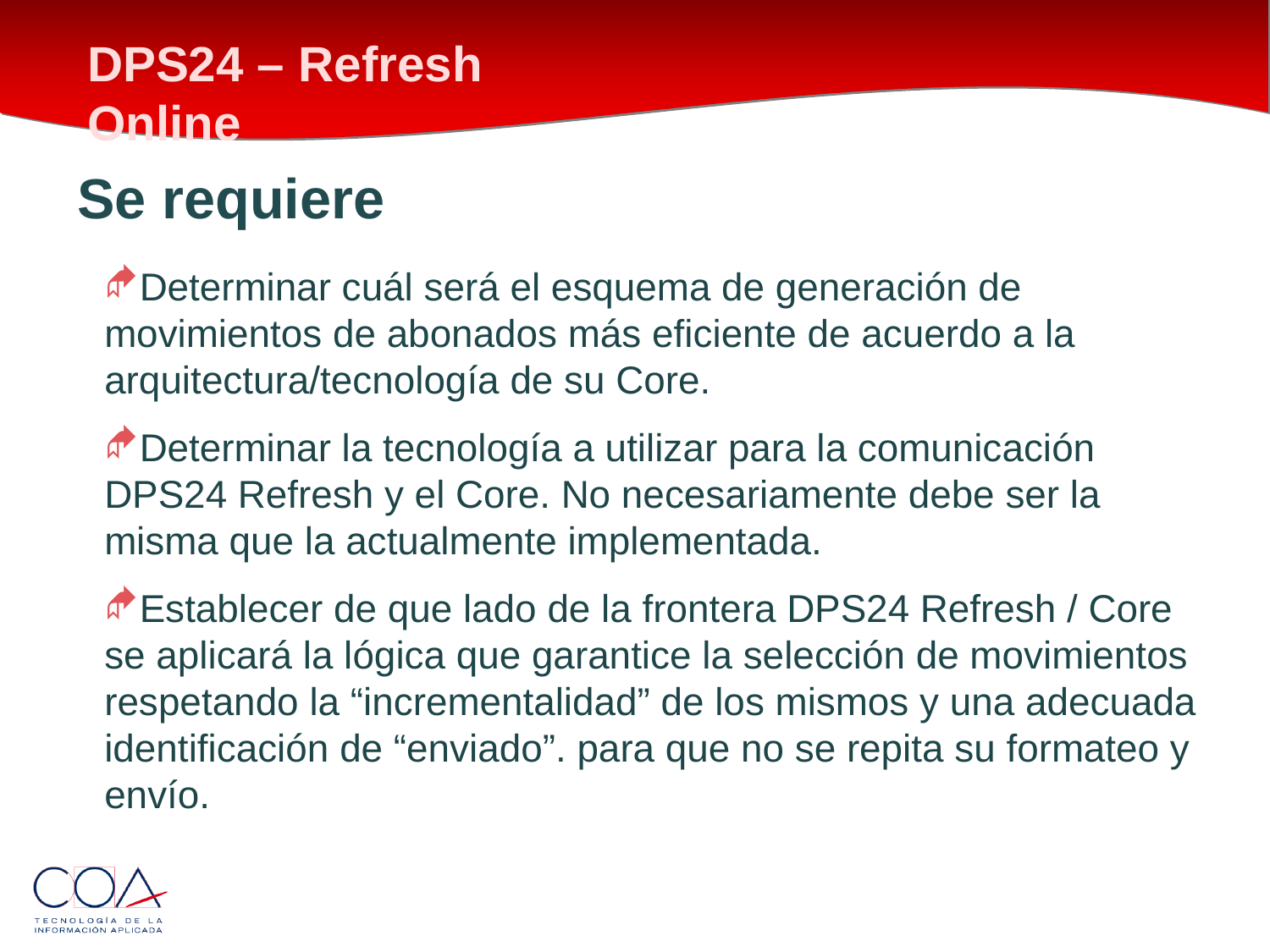

DPS24 – Refresh Online
Se requiere
Determinar cuál será el esquema de generación de movimientos de abonados más eficiente de acuerdo a la arquitectura/tecnología de su Core.
Determinar la tecnología a utilizar para la comunicación DPS24 Refresh y el Core. No necesariamente debe ser la misma que la actualmente implementada.
Establecer de que lado de la frontera DPS24 Refresh / Core se aplicará la lógica que garantice la selección de movimientos respetando la “incrementalidad” de los mismos y una adecuada identificación de “enviado”. para que no se repita su formateo y envío.